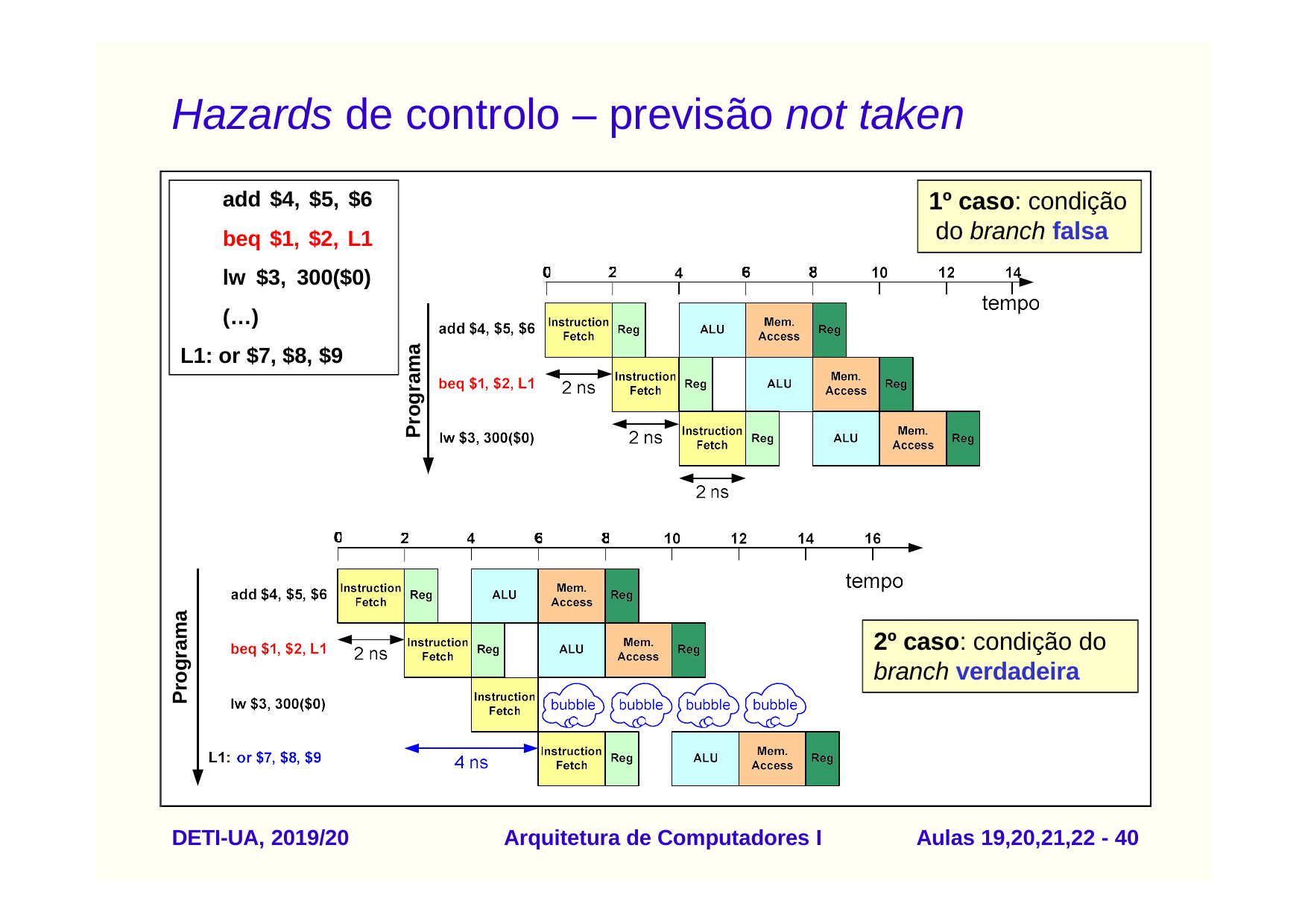

# Hazards de controlo – previsão not taken

add $4, $5, $6  beq $1, $2, L1  lw $3, 300($0)  (…)
L1: or $7, $8, $9

1º caso: condição  do branch falsa

Programa

Programa

2º caso: condição do
branch verdadeira

DETI-UA, 2019/20
Arquitetura de Computadores I
Aulas 19,20,21,22 - 40